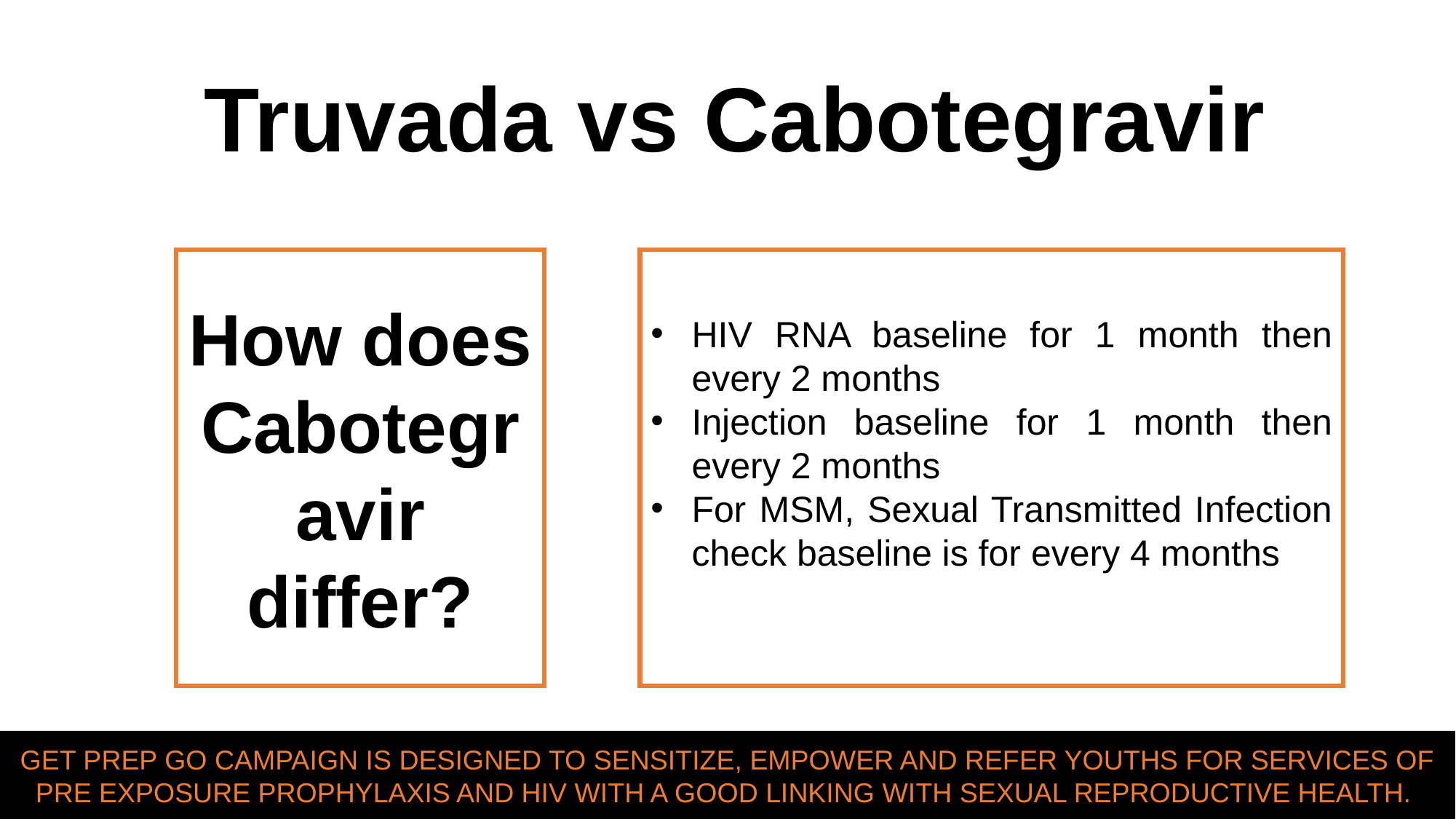

# Truvada vs Cabotegravir
HIV RNA baseline for 1 month then every 2 months
Injection baseline for 1 month then every 2 months
For MSM, Sexual Transmitted Infection check baseline is for every 4 months

How does Cabotegravir differ?
GET PREP GO CAMPAIGN IS DESIGNED TO SENSITIZE, EMPOWER AND REFER YOUTHS FOR SERVICES OF PRE EXPOSURE PROPHYLAXIS AND HIV WITH A GOOD LINKING WITH SEXUAL REPRODUCTIVE HEALTH.